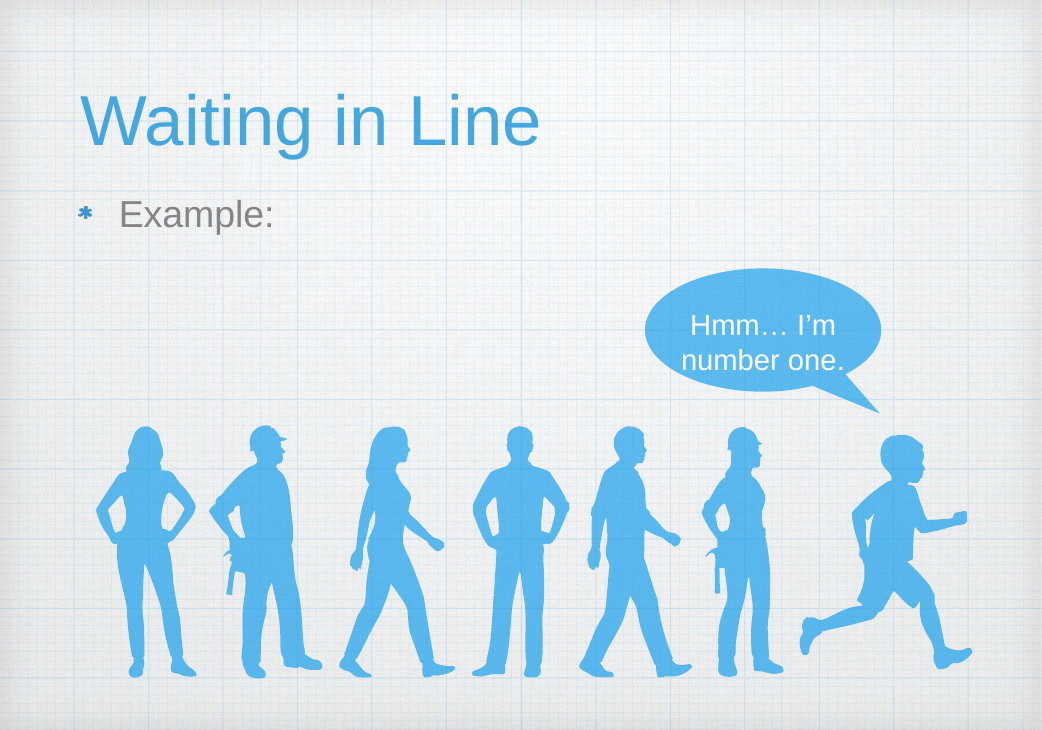

# Waiting in Line
Example:
Hmm… I’m number one.